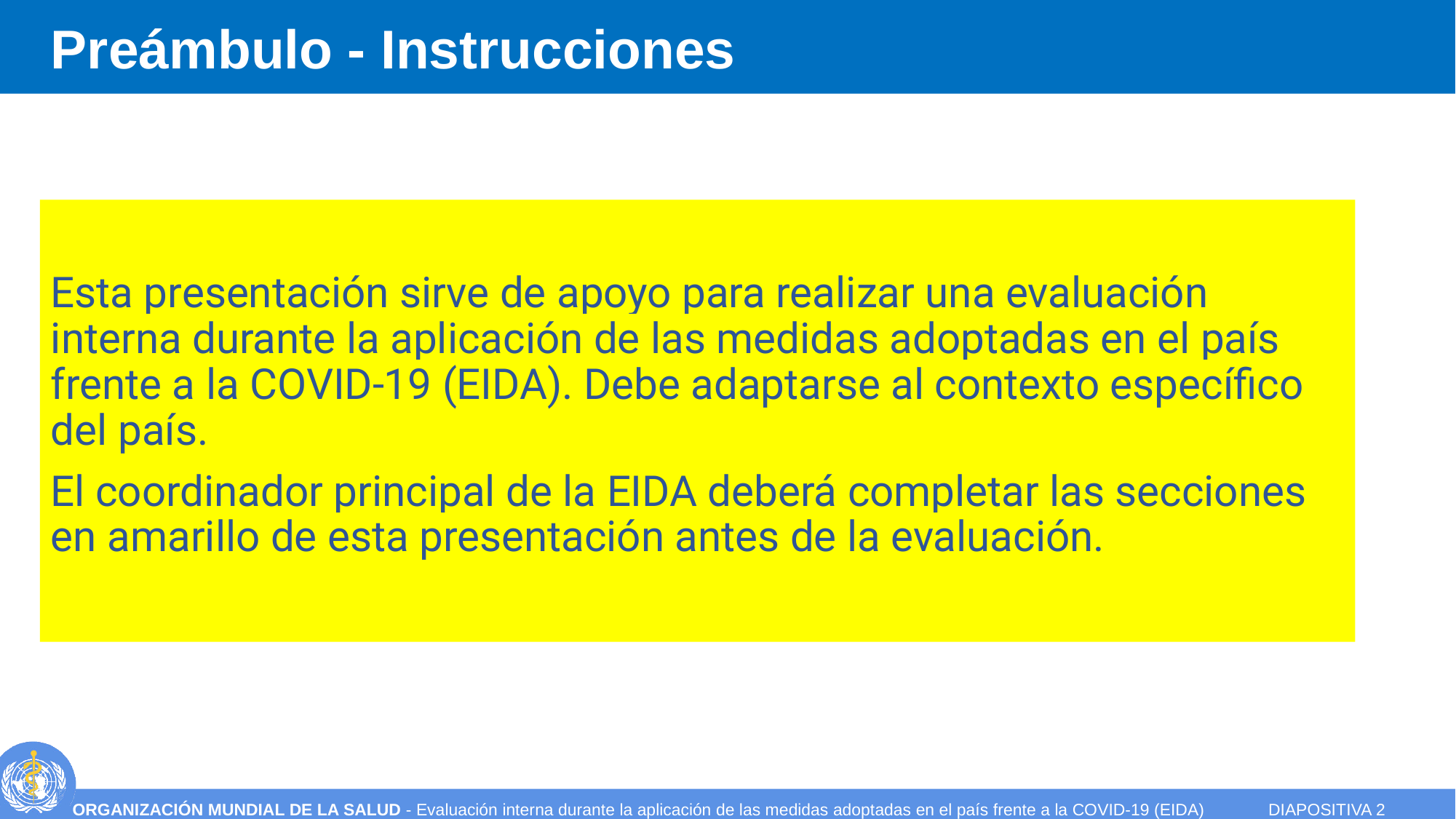

# Preámbulo - Instrucciones

Esta presentación sirve de apoyo para realizar una evaluación interna durante la aplicación de las medidas adoptadas en el país frente a la COVID-19 (EIDA). Debe adaptarse al contexto específico del país.
El coordinador principal de la EIDA deberá completar las secciones en amarillo de esta presentación antes de la evaluación.